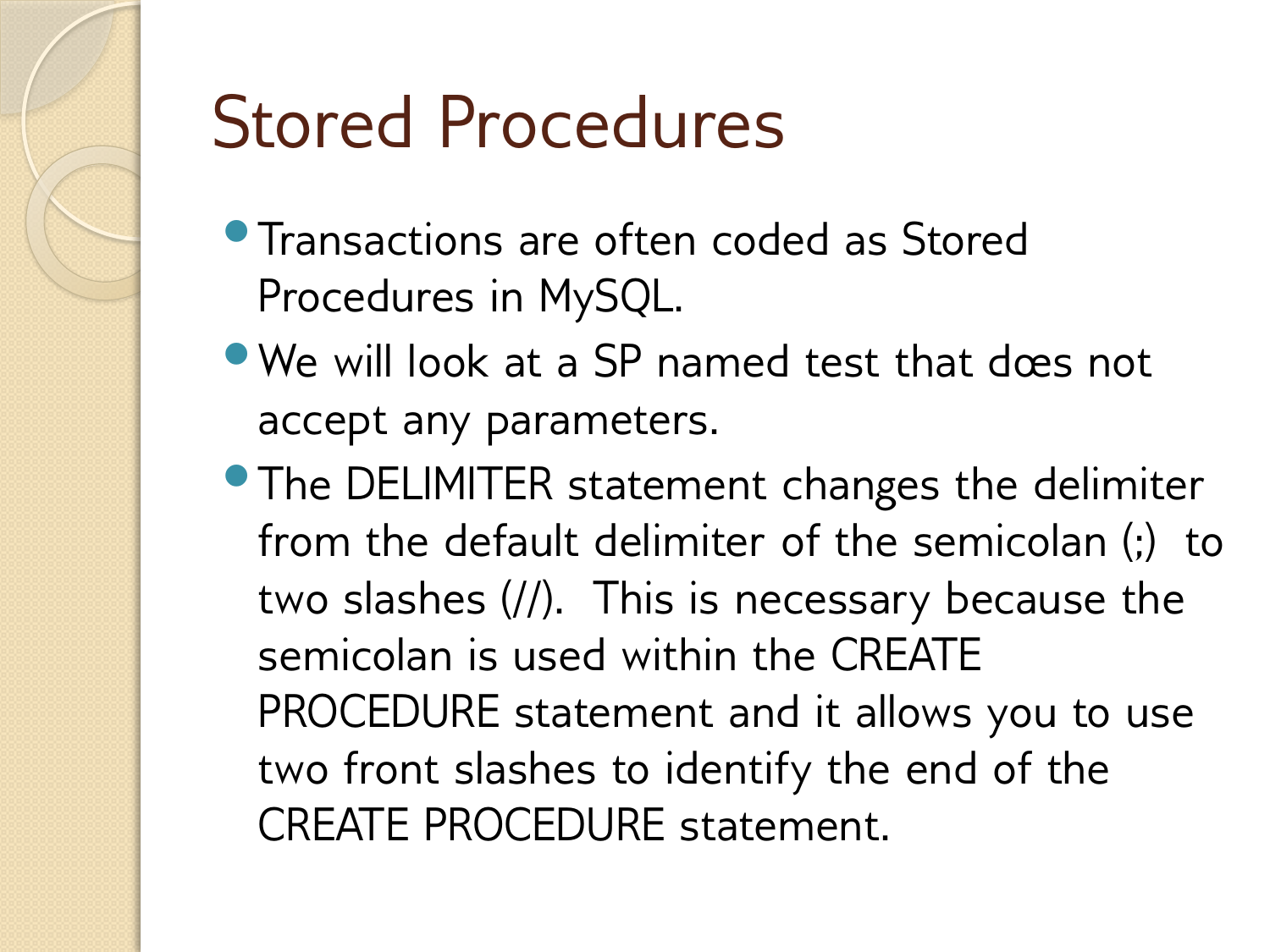

# Stored Procedures
Transactions are often coded as Stored Procedures in MySQL.
We will look at a SP named test that does not accept any parameters.
The DELIMITER statement changes the delimiter from the default delimiter of the semicolan (;)  to two slashes (//).  This is necessary because the semicolan is used within the CREATE PROCEDURE statement and it allows you to use two front slashes to identify the end of the CREATE PROCEDURE statement.